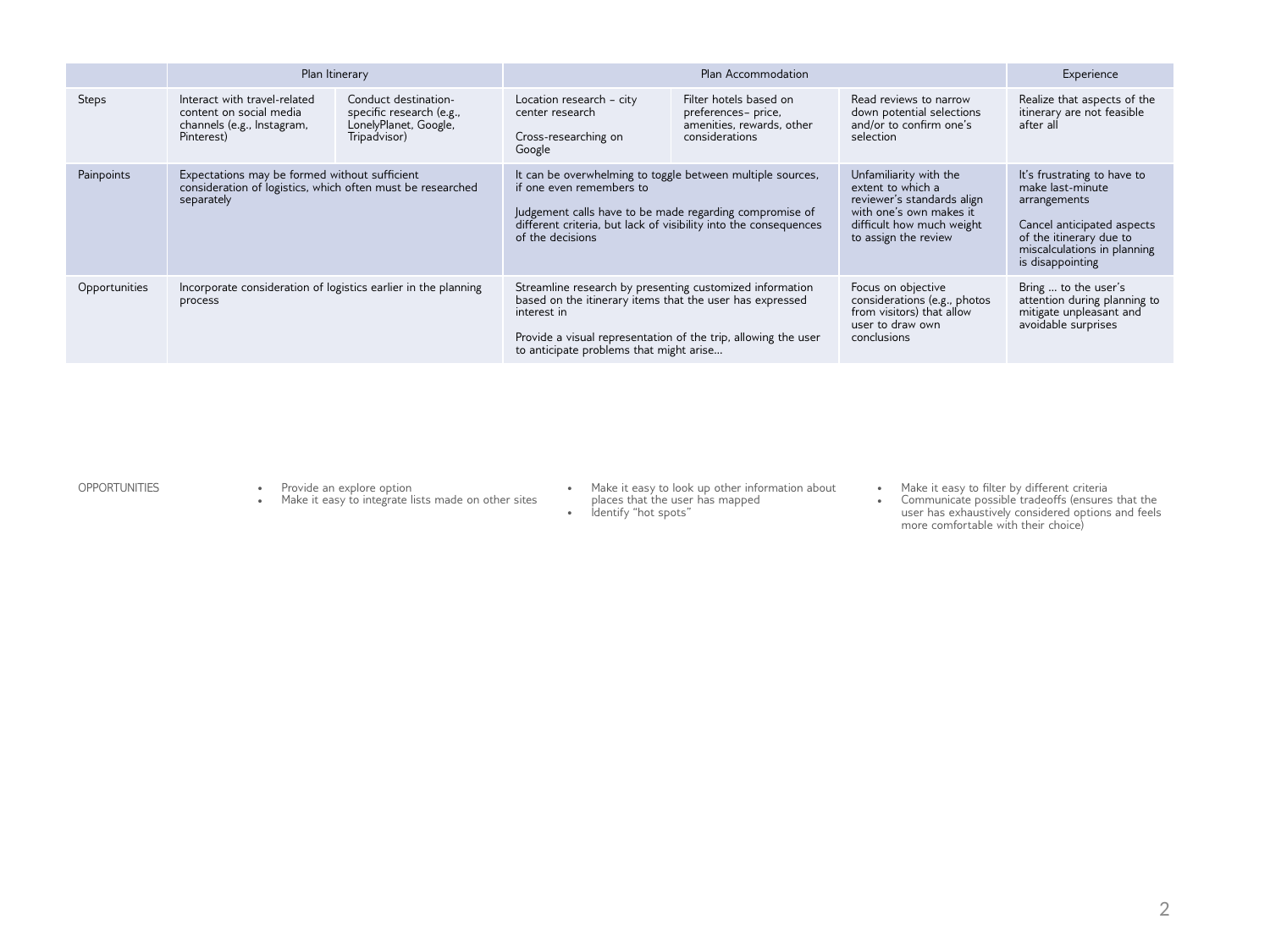

|  | Plan Itinerary |  | Plan Accommodation |  |  | Experience |
| --- | --- | --- | --- | --- | --- | --- |
| Steps | Interact with travel-related content on social media channels (e.g., Instagram, Pinterest) | Conduct destination-specific research (e.g., LonelyPlanet, Google, Tripadvisor) | Location research – city center research Cross-researching on Google | Filter hotels based on preferences– price, amenities, rewards, other considerations | Read reviews to narrow down potential selections and/or to confirm one’s selection | Realize that aspects of the itinerary are not feasible after all |
| Painpoints | Expectations may be formed without sufficient consideration of logistics, which often must be researched separately |  | It can be overwhelming to toggle between multiple sources, if one even remembers to Judgement calls have to be made regarding compromise of different criteria, but lack of visibility into the consequences of the decisions |  | Unfamiliarity with the extent to which a reviewer’s standards align with one’s own makes it difficult how much weight to assign the review | It’s frustrating to have to make last-minute arrangements Cancel anticipated aspects of the itinerary due to miscalculations in planning is disappointing |
| Opportunities | Incorporate consideration of logistics earlier in the planning process |  | Streamline research by presenting customized information based on the itinerary items that the user has expressed interest in Provide a visual representation of the trip, allowing the user to anticipate problems that might arise… |  | Focus on objective considerations (e.g., photos from visitors) that allow user to draw own conclusions | Bring … to the user’s attention during planning to mitigate unpleasant and avoidable surprises |
| OPPORTUNITIES | Provide an explore option Make it easy to integrate lists made on other sites | Make it easy to look up other information about places that the user has mapped Identify “hot spots” | Make it easy to filter by different criteria Communicate possible tradeoffs (ensures that the user has exhaustively considered options and feels more comfortable with their choice) |
| --- | --- | --- | --- |
2